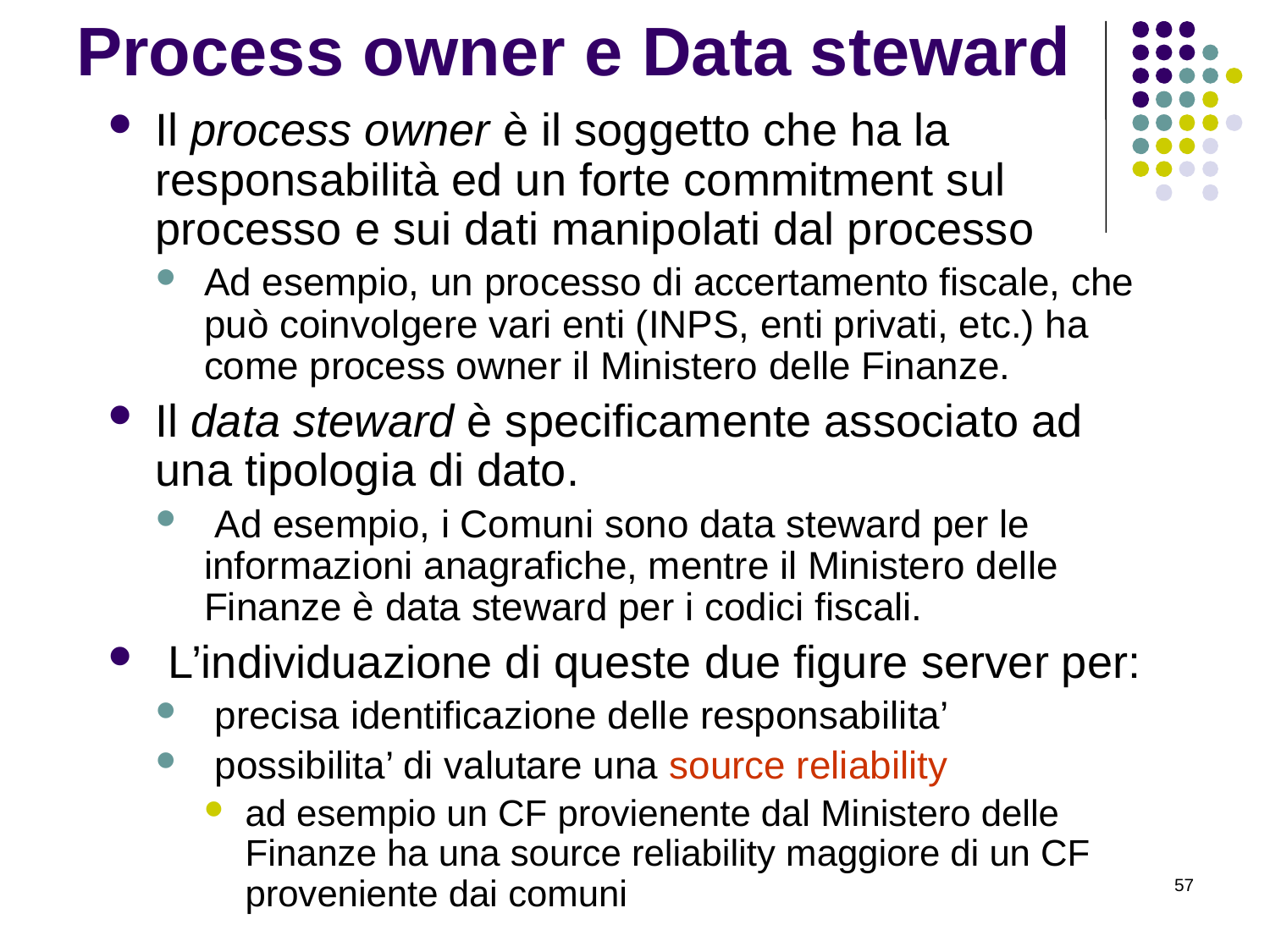

# Process owner e Data steward
Il process owner è il soggetto che ha la responsabilità ed un forte commitment sul processo e sui dati manipolati dal processo
Ad esempio, un processo di accertamento fiscale, che può coinvolgere vari enti (INPS, enti privati, etc.) ha come process owner il Ministero delle Finanze.
Il data steward è specificamente associato ad una tipologia di dato.
 Ad esempio, i Comuni sono data steward per le informazioni anagrafiche, mentre il Ministero delle Finanze è data steward per i codici fiscali.
 L’individuazione di queste due figure server per:
 precisa identificazione delle responsabilita’
 possibilita’ di valutare una source reliability
ad esempio un CF provienente dal Ministero delle Finanze ha una source reliability maggiore di un CF proveniente dai comuni
57